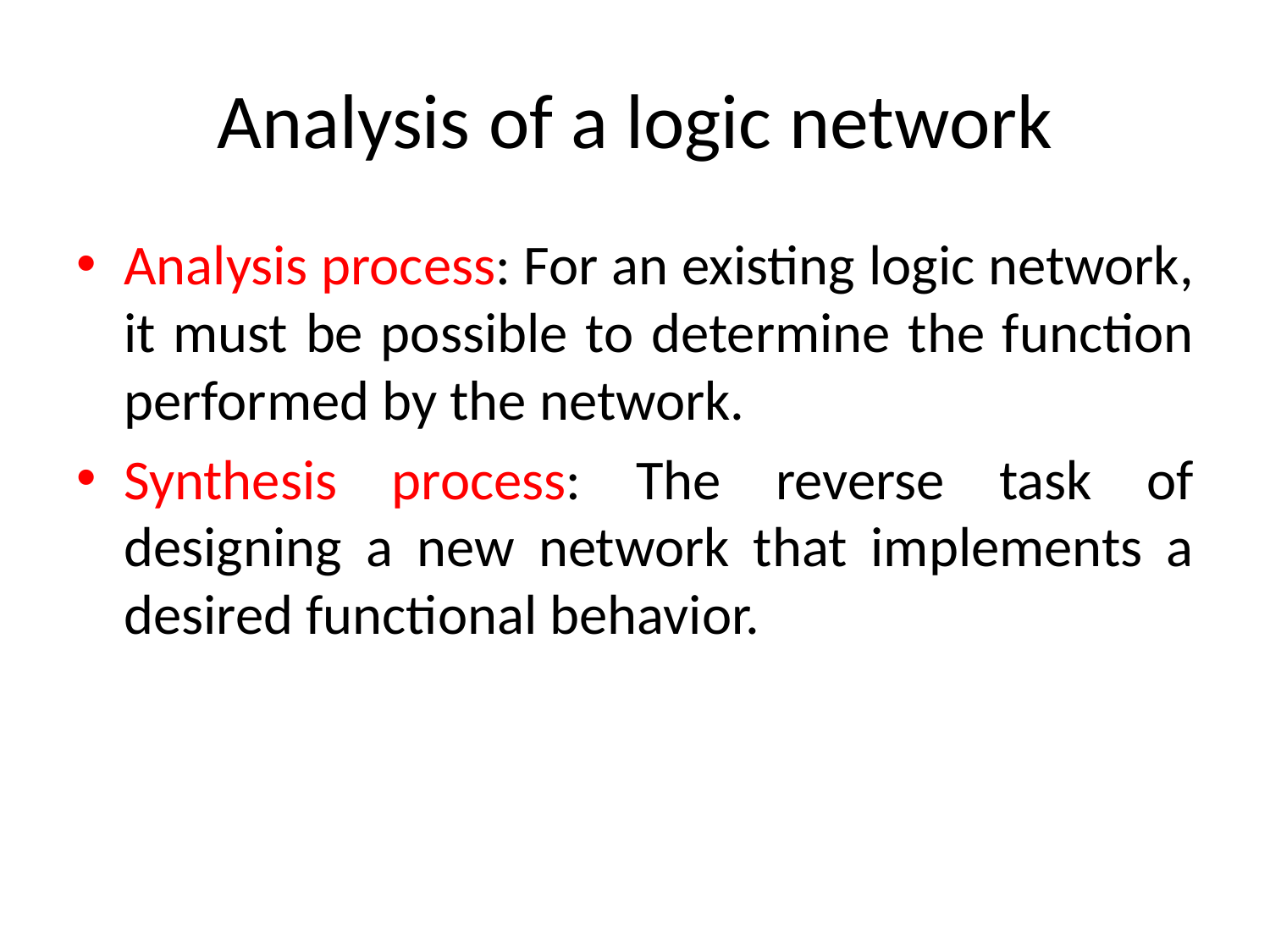

# Analysis of a logic network
Analysis process: For an existing logic network, it must be possible to determine the function performed by the network.
Synthesis process: The reverse task of designing a new network that implements a desired functional behavior.